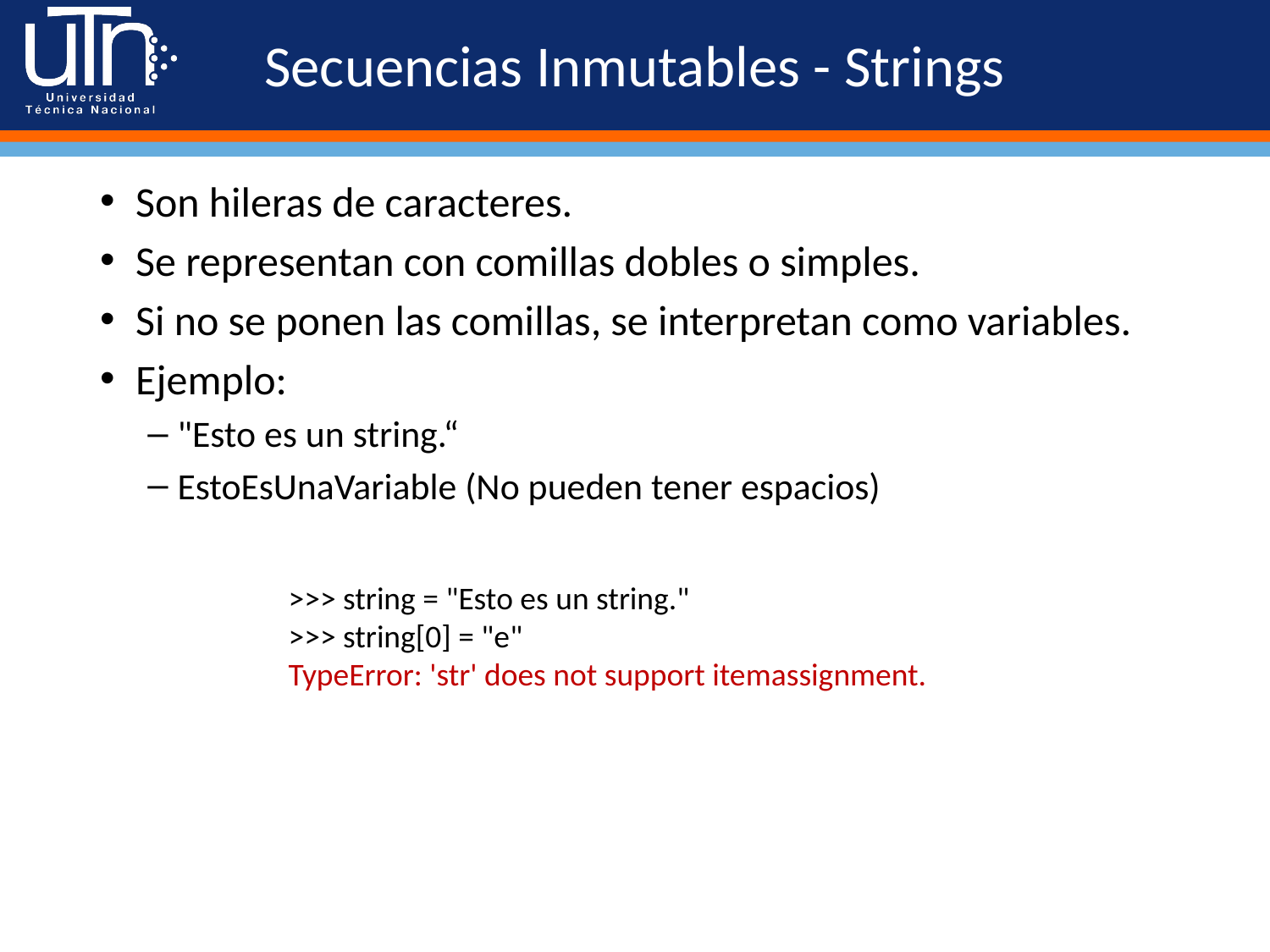

# Secuencias Inmutables - Strings
Son hileras de caracteres.
Se representan con comillas dobles o simples.
Si no se ponen las comillas, se interpretan como variables.
Ejemplo:
"Esto es un string.“
EstoEsUnaVariable (No pueden tener espacios)
>>> string = "Esto es un string."
>>> string[0] = "e"
TypeError: 'str' does not support itemassignment.